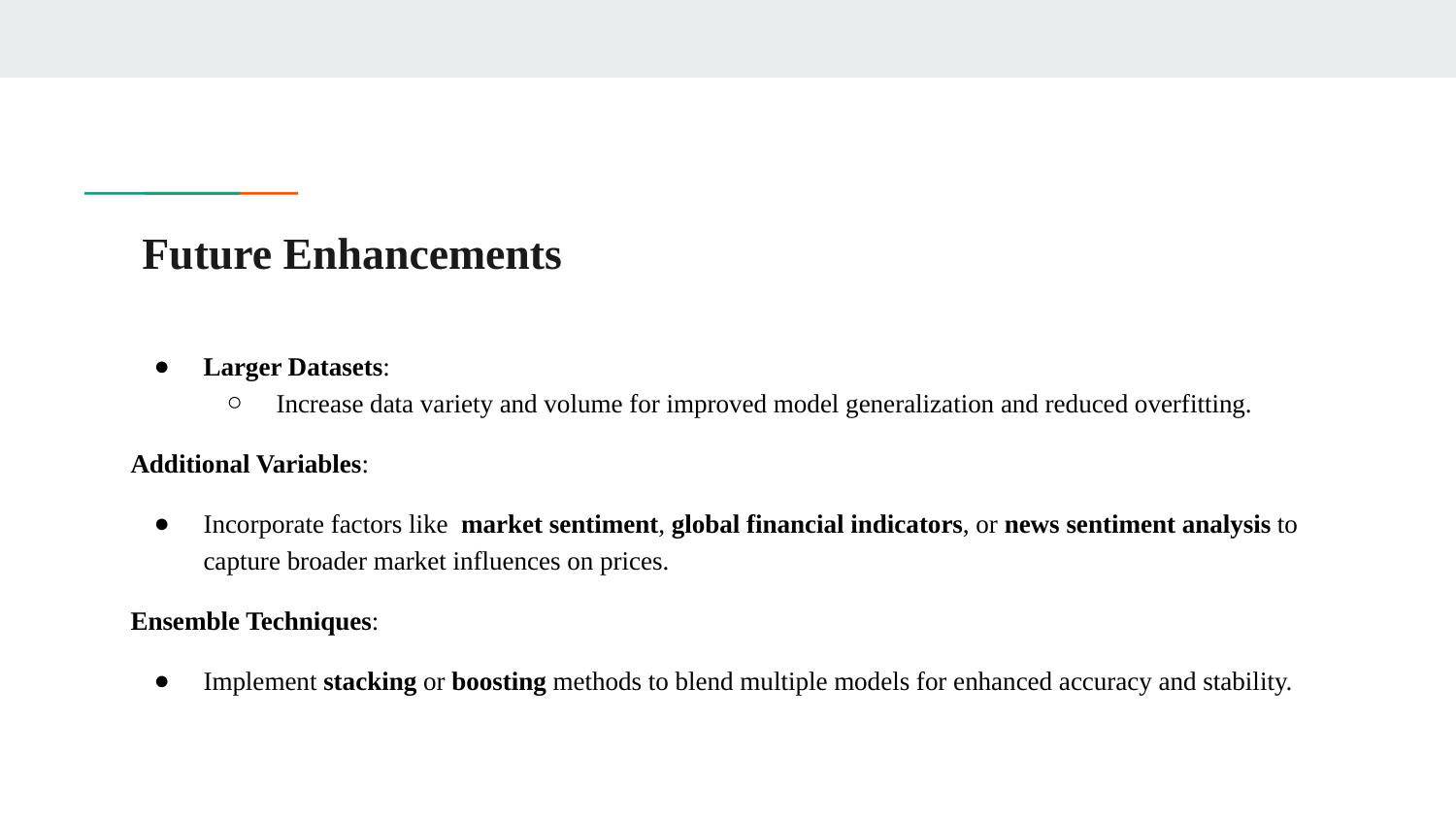

# Future Enhancements
Larger Datasets:
Increase data variety and volume for improved model generalization and reduced overfitting.
Additional Variables:
Incorporate factors like  market sentiment, global financial indicators, or news sentiment analysis to capture broader market influences on prices.
Ensemble Techniques:
Implement stacking or boosting methods to blend multiple models for enhanced accuracy and stability.